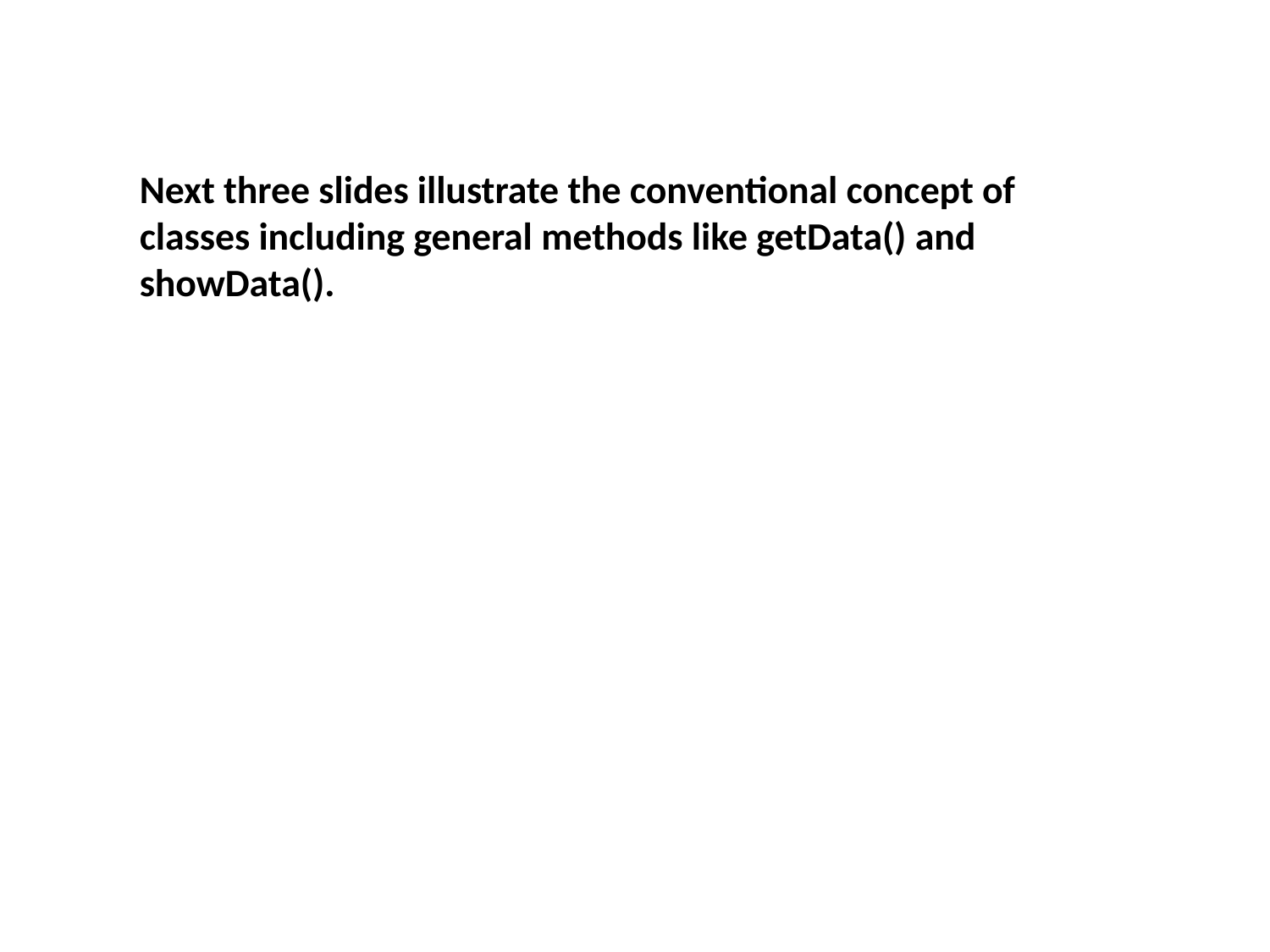

Next three slides illustrate the conventional concept of classes including general methods like getData() and showData().